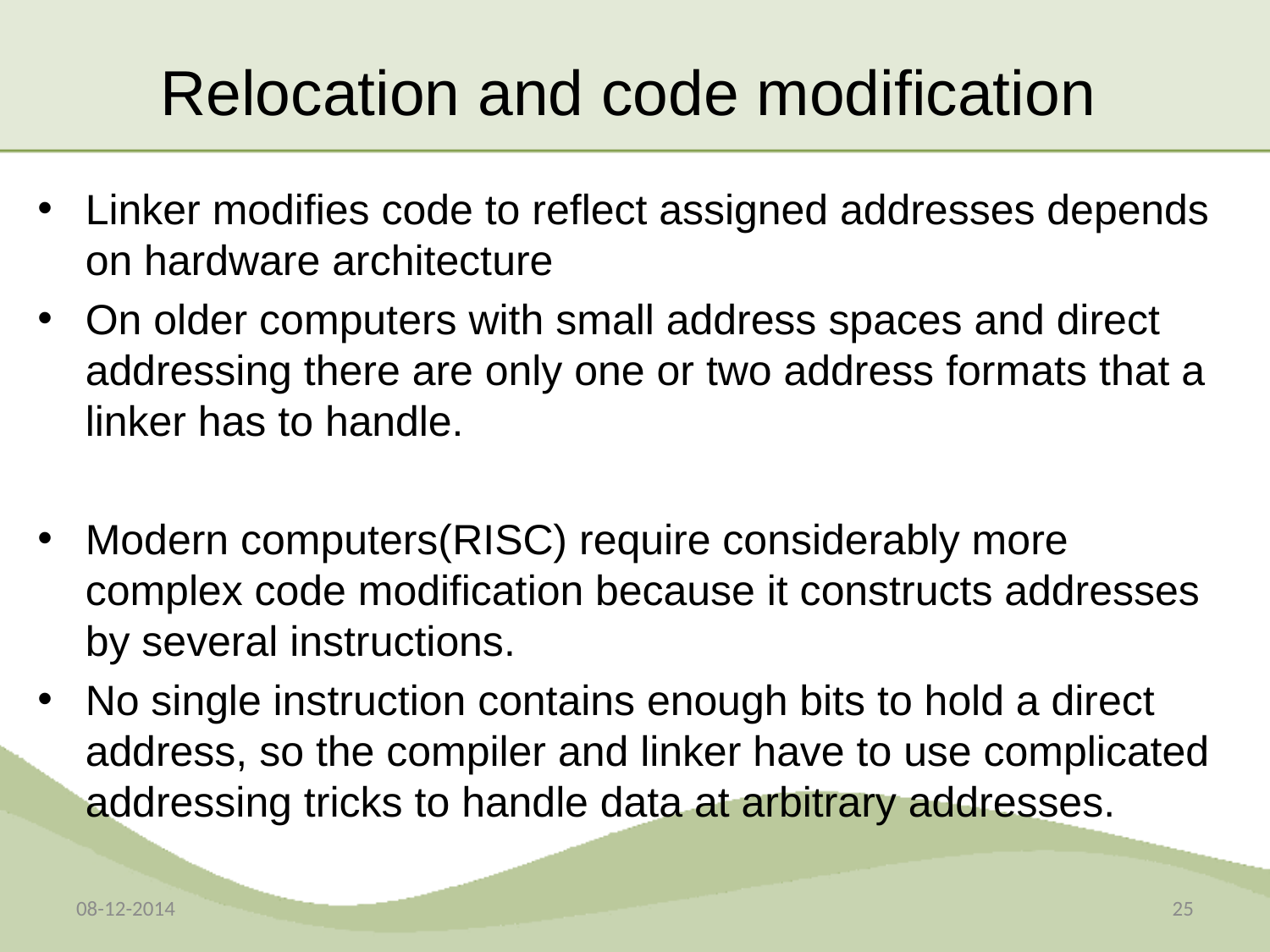

# Relocation and code modification
Linker modifies code to reflect assigned addresses depends on hardware architecture
On older computers with small address spaces and direct addressing there are only one or two address formats that a linker has to handle.

Modern computers(RISC) require considerably more complex code modification because it constructs addresses by several instructions.
No single instruction contains enough bits to hold a direct address, so the compiler and linker have to use complicated addressing tricks to handle data at arbitrary addresses.

08-12-2014
25